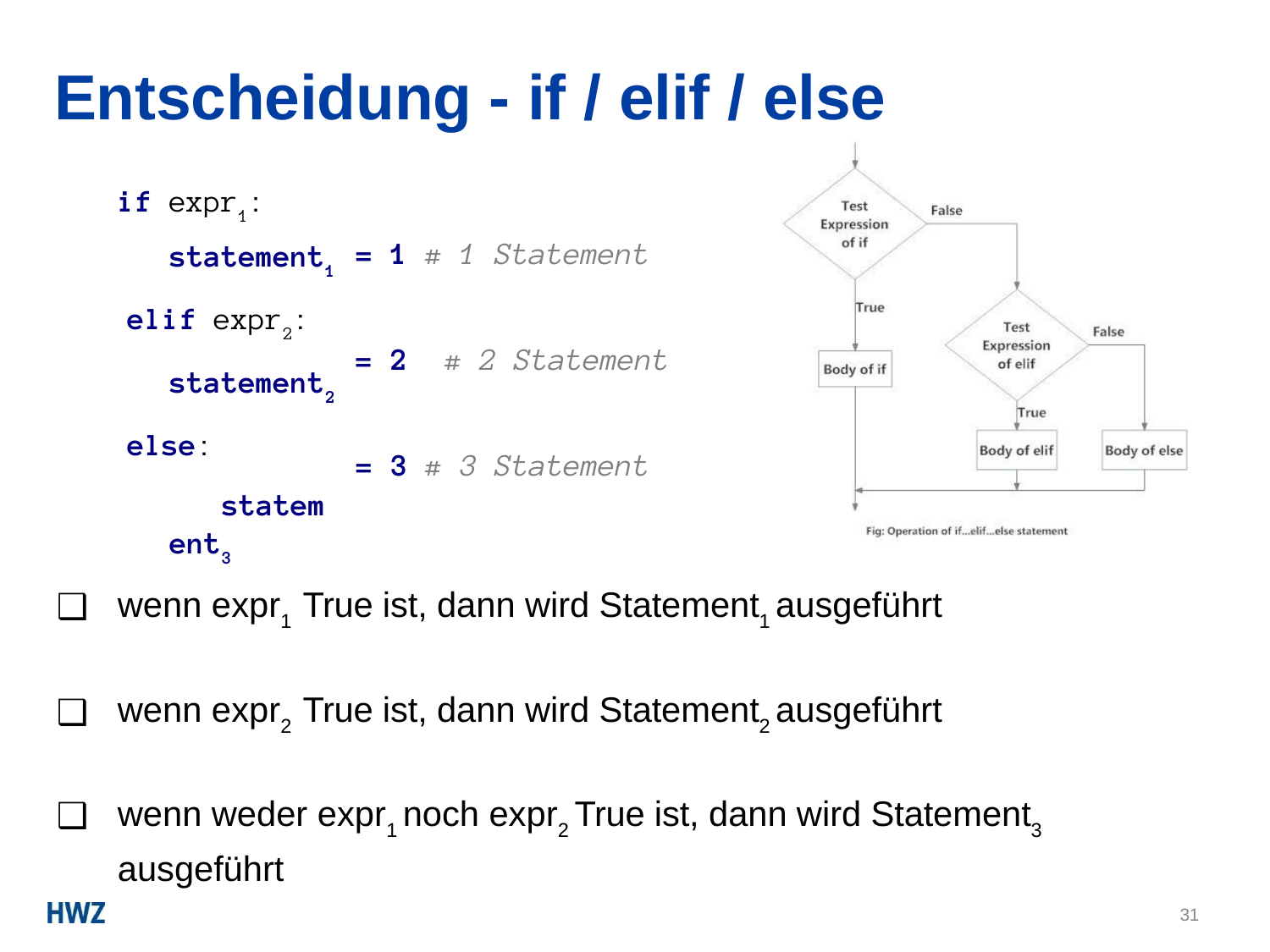

# Entscheidung - if / elif / else

if expr1:
statement1  elif expr2:
statement2  else:
statement3
= 1 # 1 Statement
= 2	# 2 Statement
= 3 # 3 Statement
wenn expr1  True ist, dann wird Statement1 ausgeführt

wenn expr2  True ist, dann wird Statement2 ausgeführt
wenn weder expr1 noch expr2 True ist, dann wird Statement3  ausgeführt
31